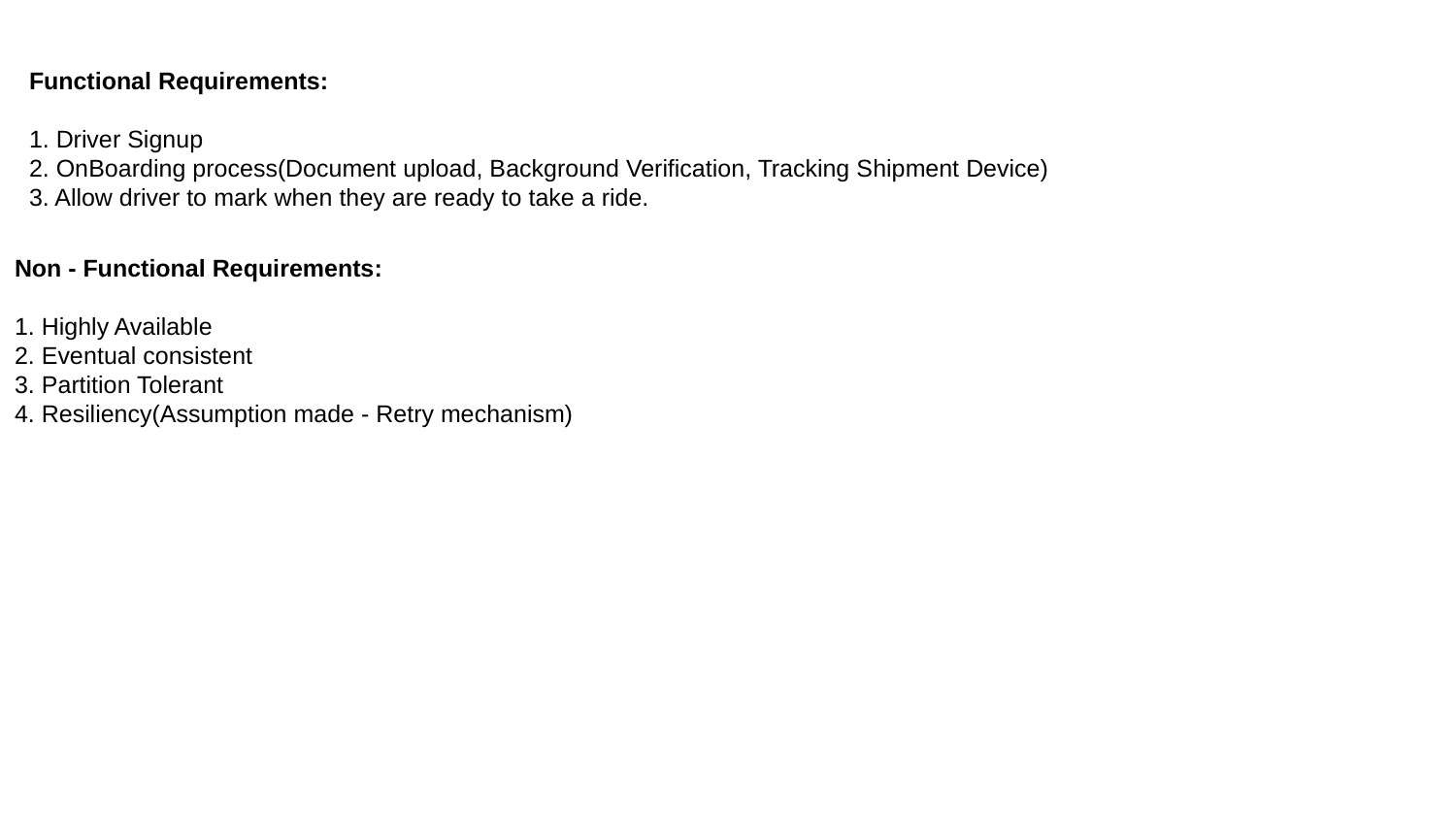

# Functional Requirements: 1. Driver Signup 2. OnBoarding process(Document upload, Background Verification, Tracking Shipment Device) 3. Allow driver to mark when they are ready to take a ride.
Non - Functional Requirements:
1. Highly Available
2. Eventual consistent
3. Partition Tolerant
4. Resiliency(Assumption made - Retry mechanism)